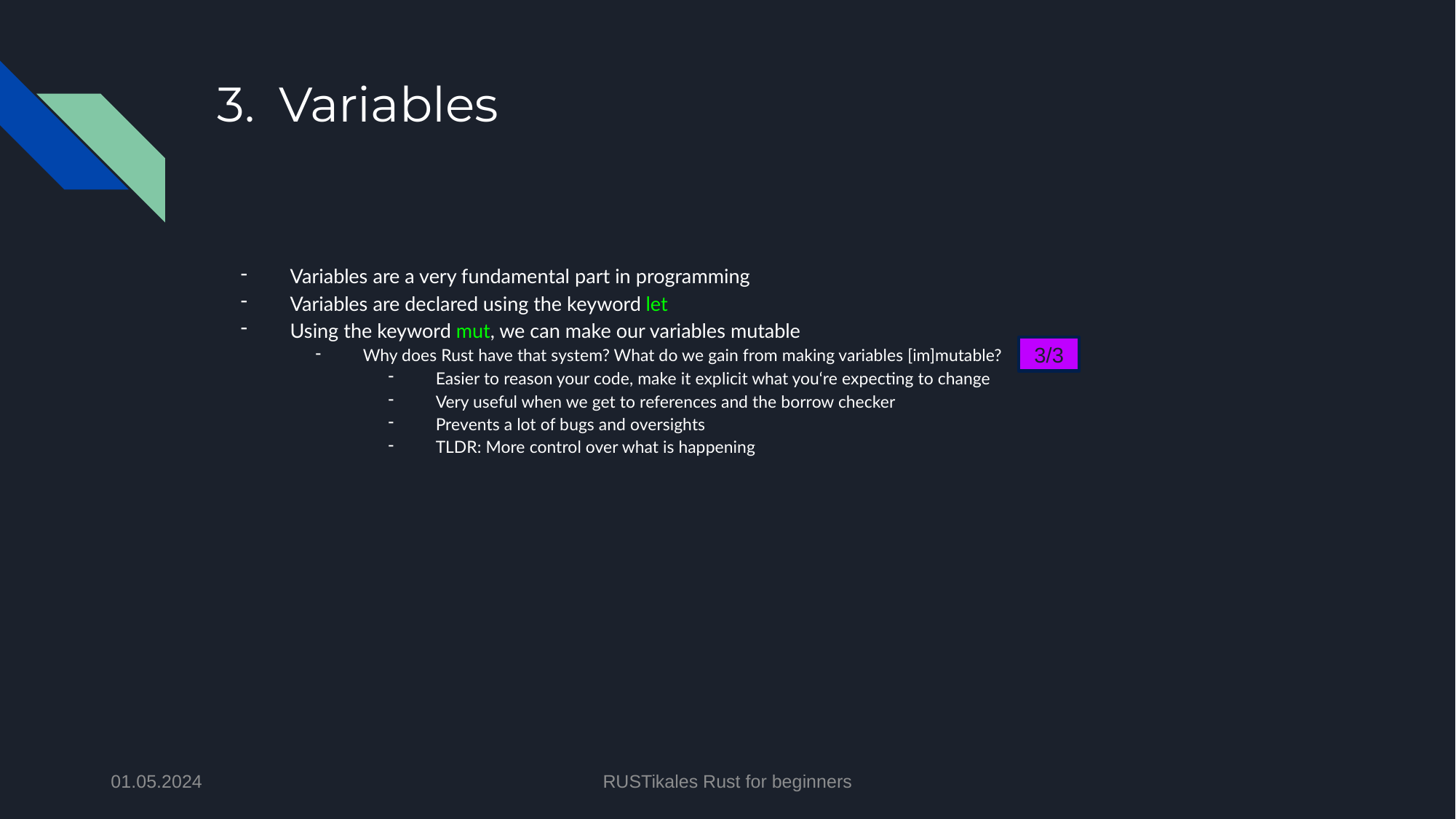

# Variables
Variables are a very fundamental part in programming
Variables are declared using the keyword let
Using the keyword mut, we can make our variables mutable
Why does Rust have that system? What do we gain from making variables [im]mutable?
Easier to reason your code, make it explicit what you‘re expecting to change
Very useful when we get to references and the borrow checker
Prevents a lot of bugs and oversights
TLDR: More control over what is happening
3/3
01.05.2024
RUSTikales Rust for beginners